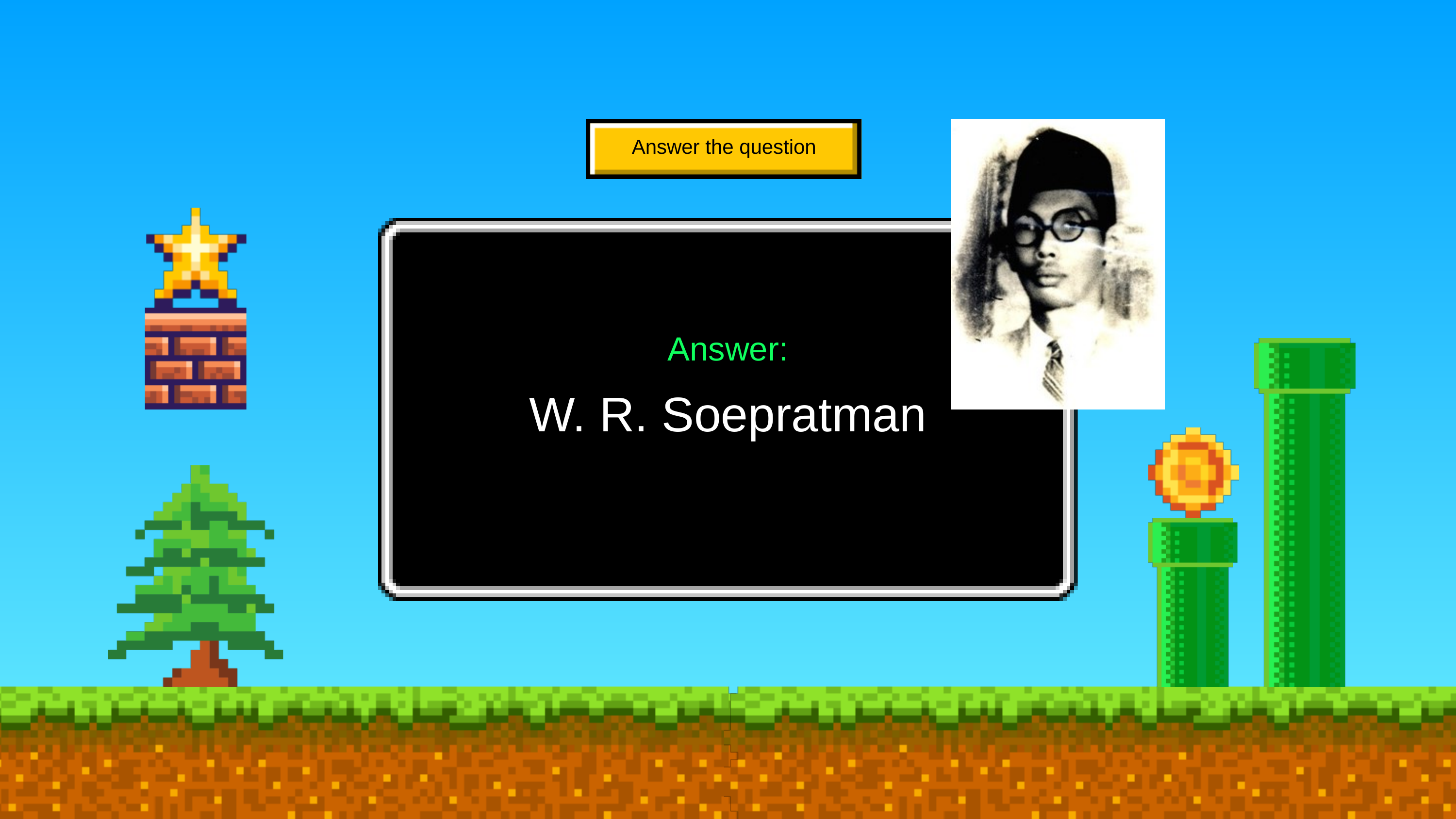

Answer the question

Answer:

W. R. Soepratman